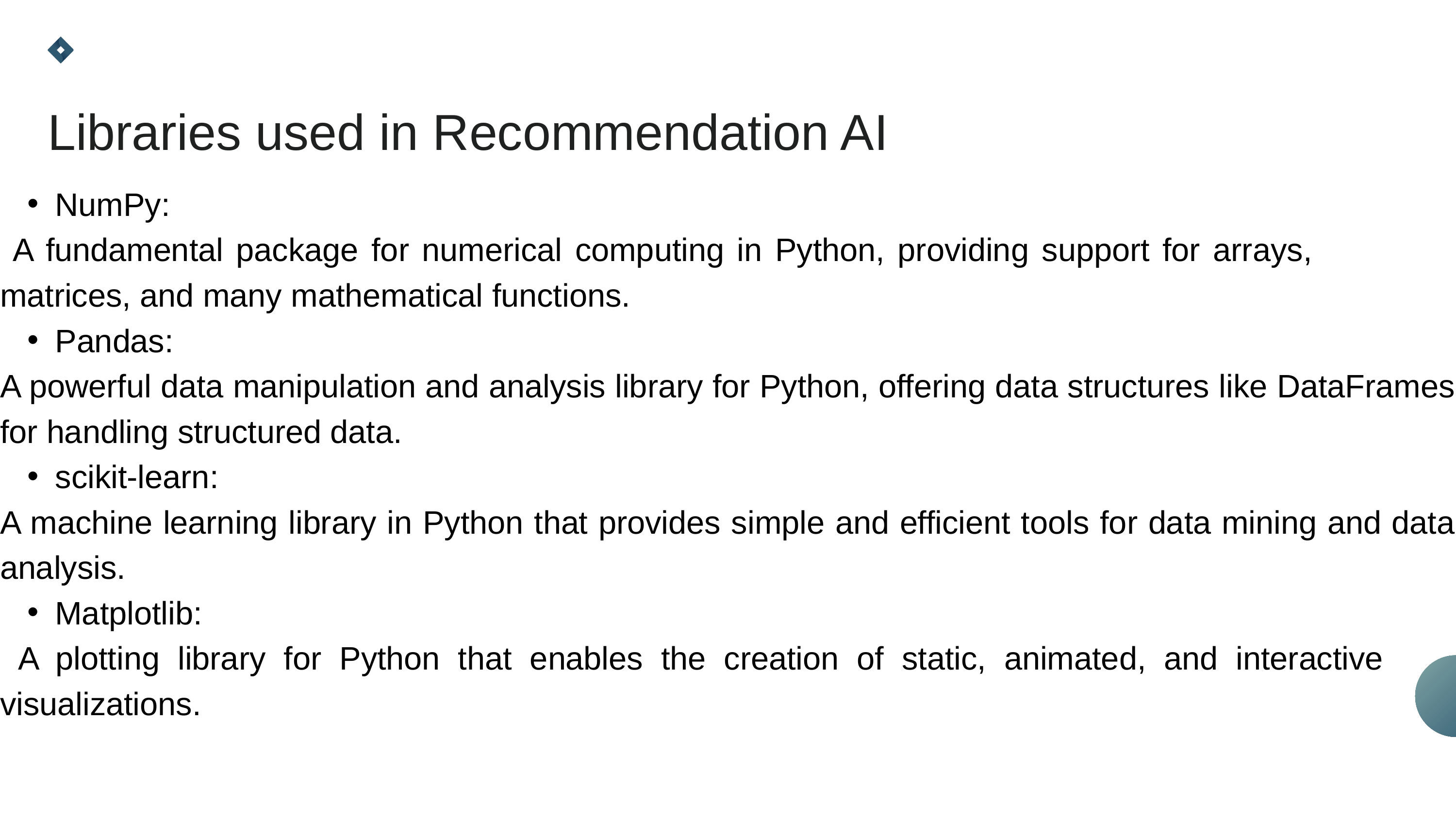

Home
Service
About Us
Contact

Libraries used in Recommendation AI

NumPy:
 A fundamental package for numerical computing in Python, providing support for arrays,            matrices, and many mathematical functions.
Pandas:
A powerful data manipulation and analysis library for Python, offering data structures like DataFrames for handling structured data.
scikit-learn:
A machine learning library in Python that provides simple and efficient tools for data mining and data analysis.
Matplotlib:
 A plotting library for Python that enables the creation of static, animated, and interactive     visualizations.